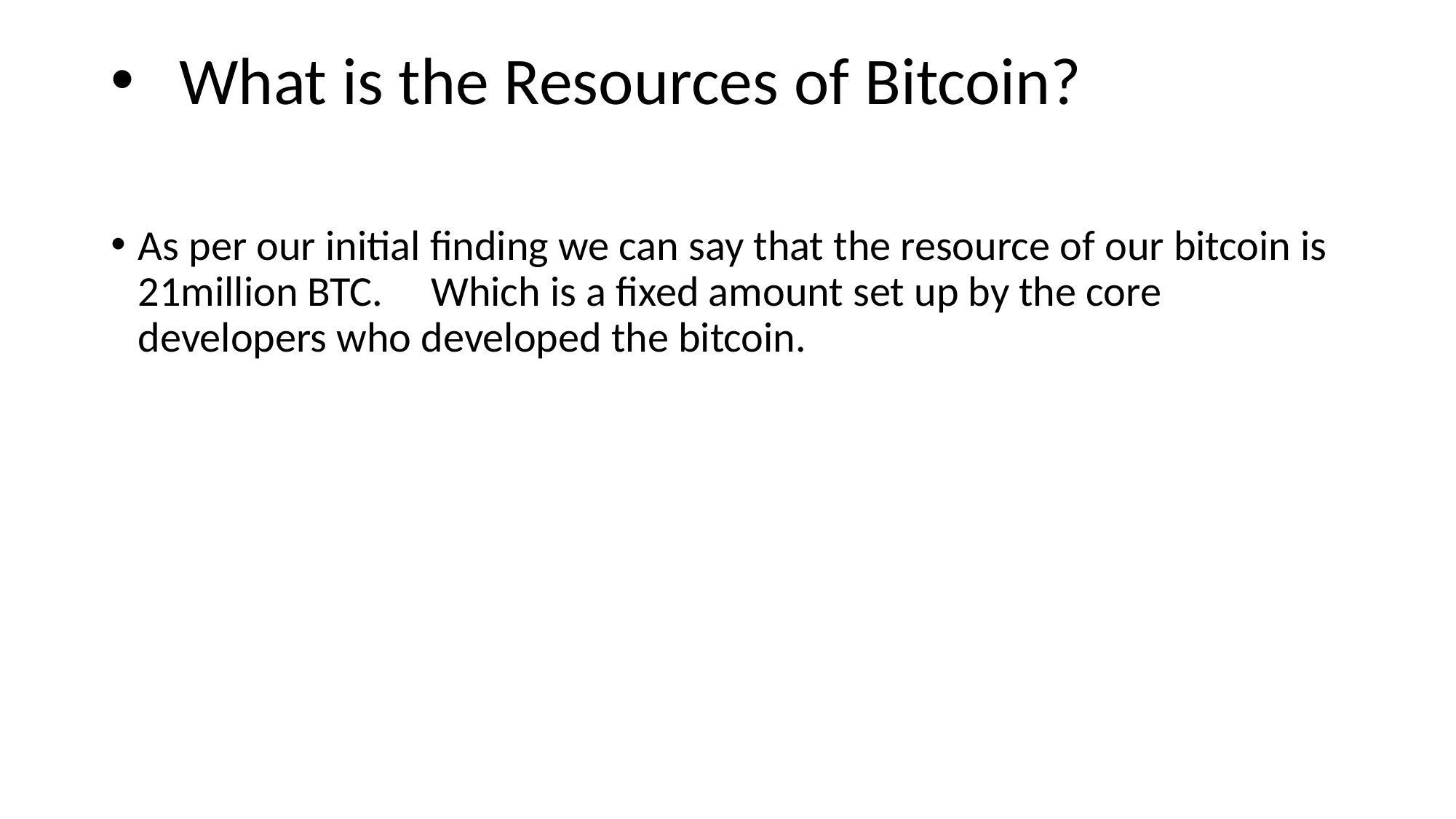

# What is the Resources of Bitcoin?
As per our initial finding we can say that the resource of our bitcoin is 21million BTC.     Which is a fixed amount set up by the core developers who developed the bitcoin.